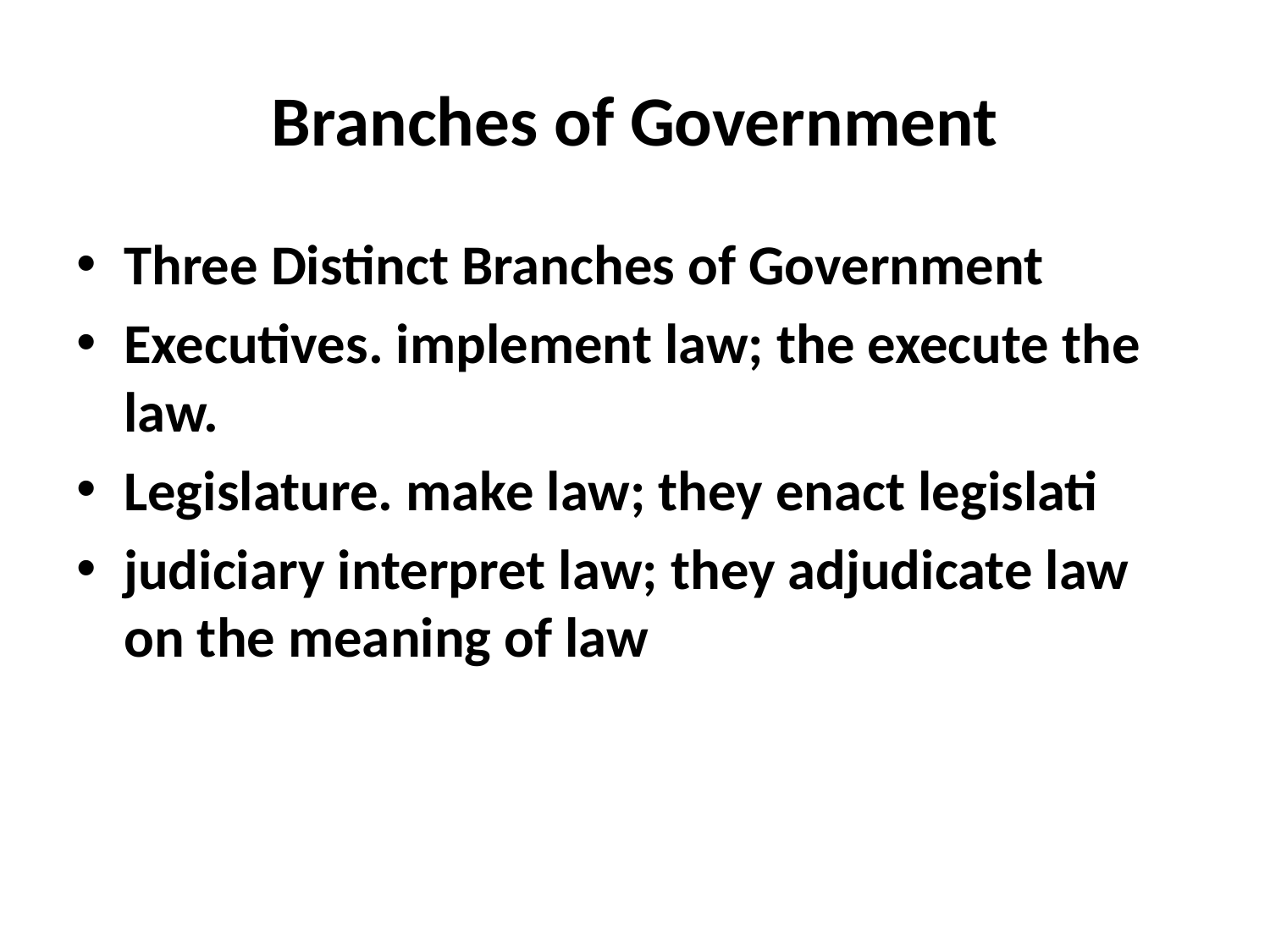

# Branches of Government
Three Distinct Branches of Government
Executives. implement law; the execute the law.
Legislature. make law; they enact legislati
judiciary interpret law; they adjudicate law on the meaning of law